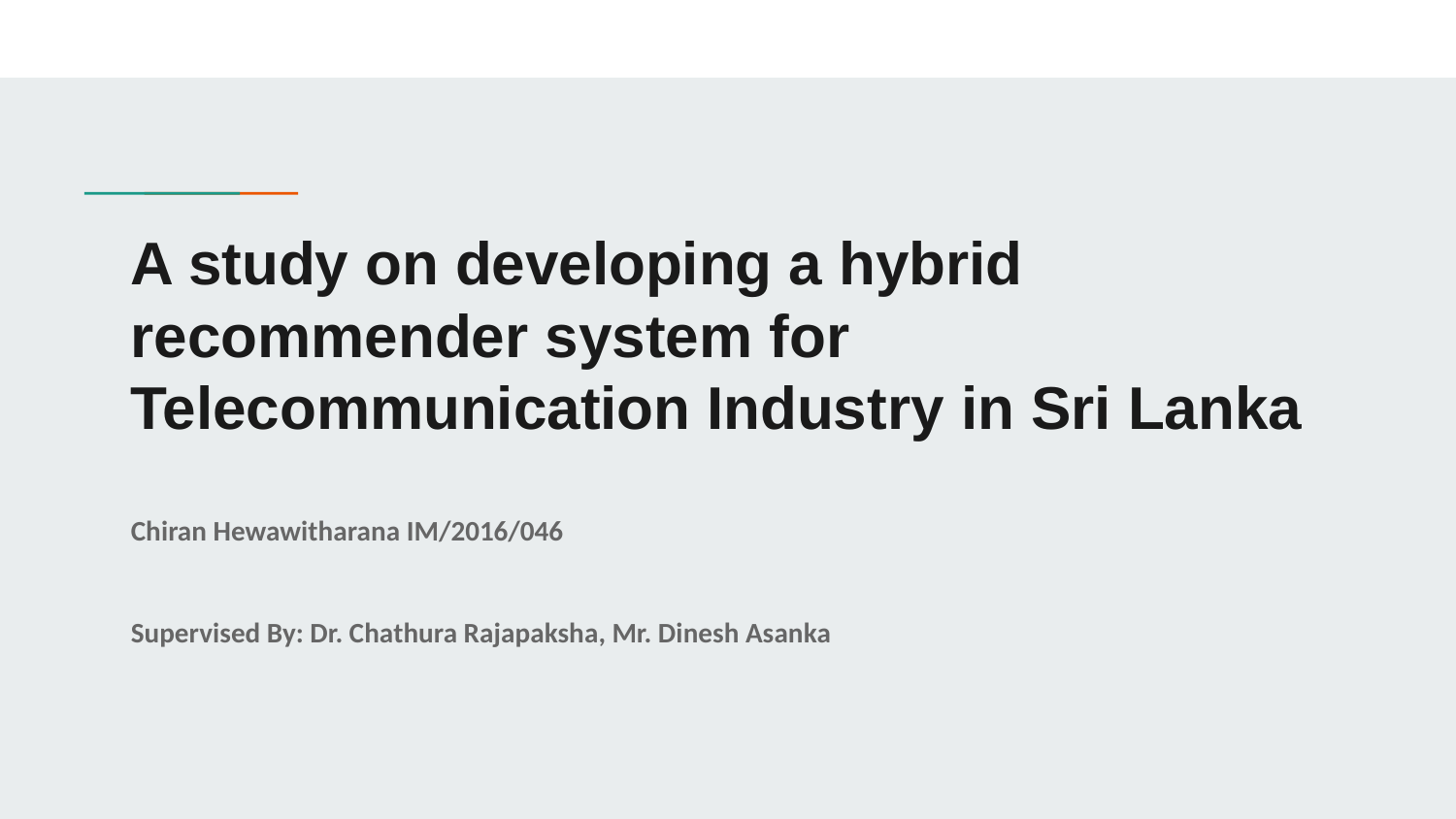

# A study on developing a hybrid recommender system for Telecommunication Industry in Sri Lanka

Chiran Hewawitharana IM/2016/046

Supervised By: Dr. Chathura Rajapaksha, Mr. Dinesh Asanka